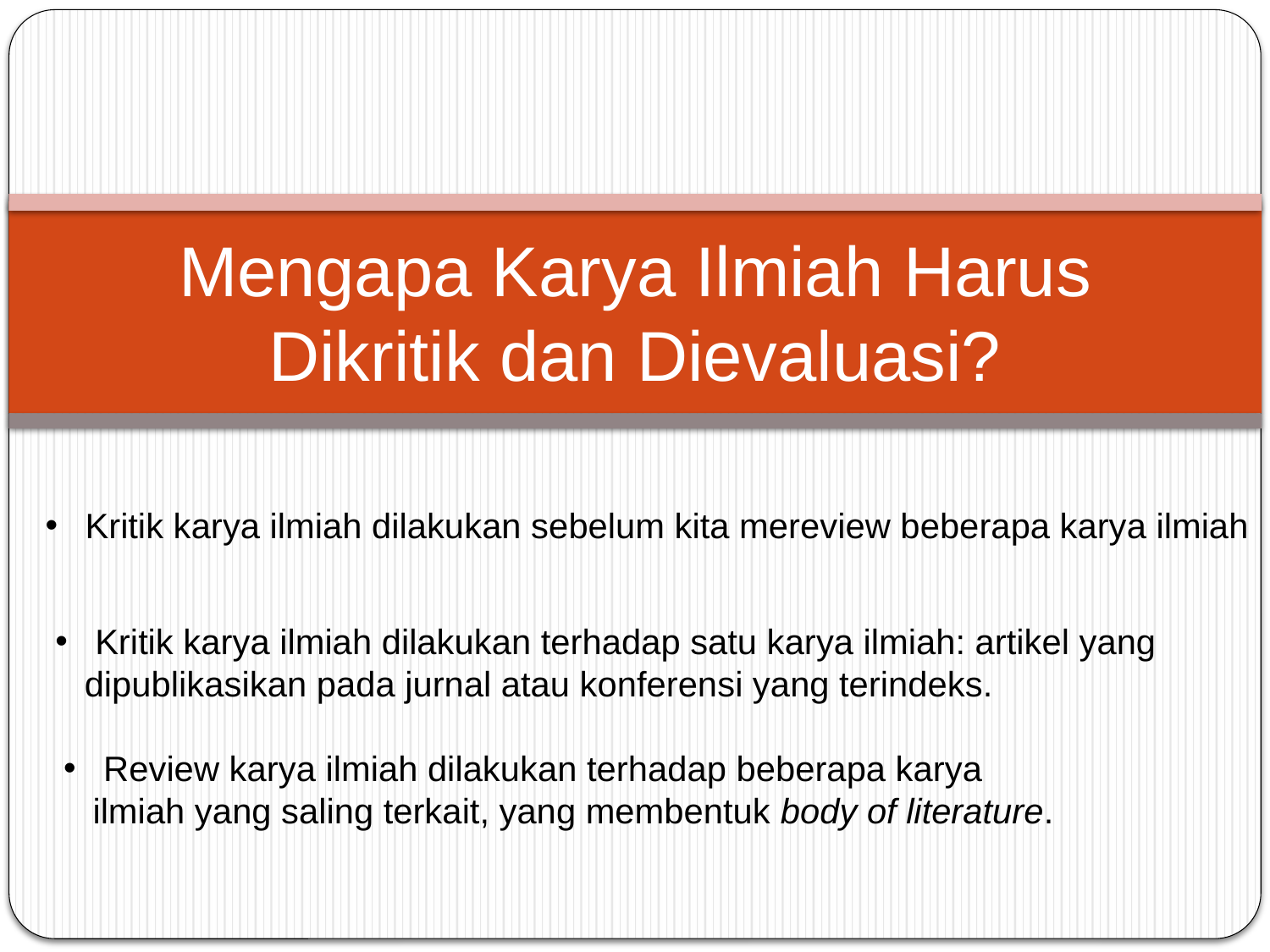

# Mengapa Karya Ilmiah Harus Dikritik dan Dievaluasi?
 Kritik karya ilmiah dilakukan sebelum kita mereview beberapa karya ilmiah
 Kritik karya ilmiah dilakukan terhadap satu karya ilmiah: artikel yang
   dipublikasikan pada jurnal atau konferensi yang terindeks.
 Review karya ilmiah dilakukan terhadap beberapa karya
   ilmiah yang saling terkait, yang membentuk body of literature.